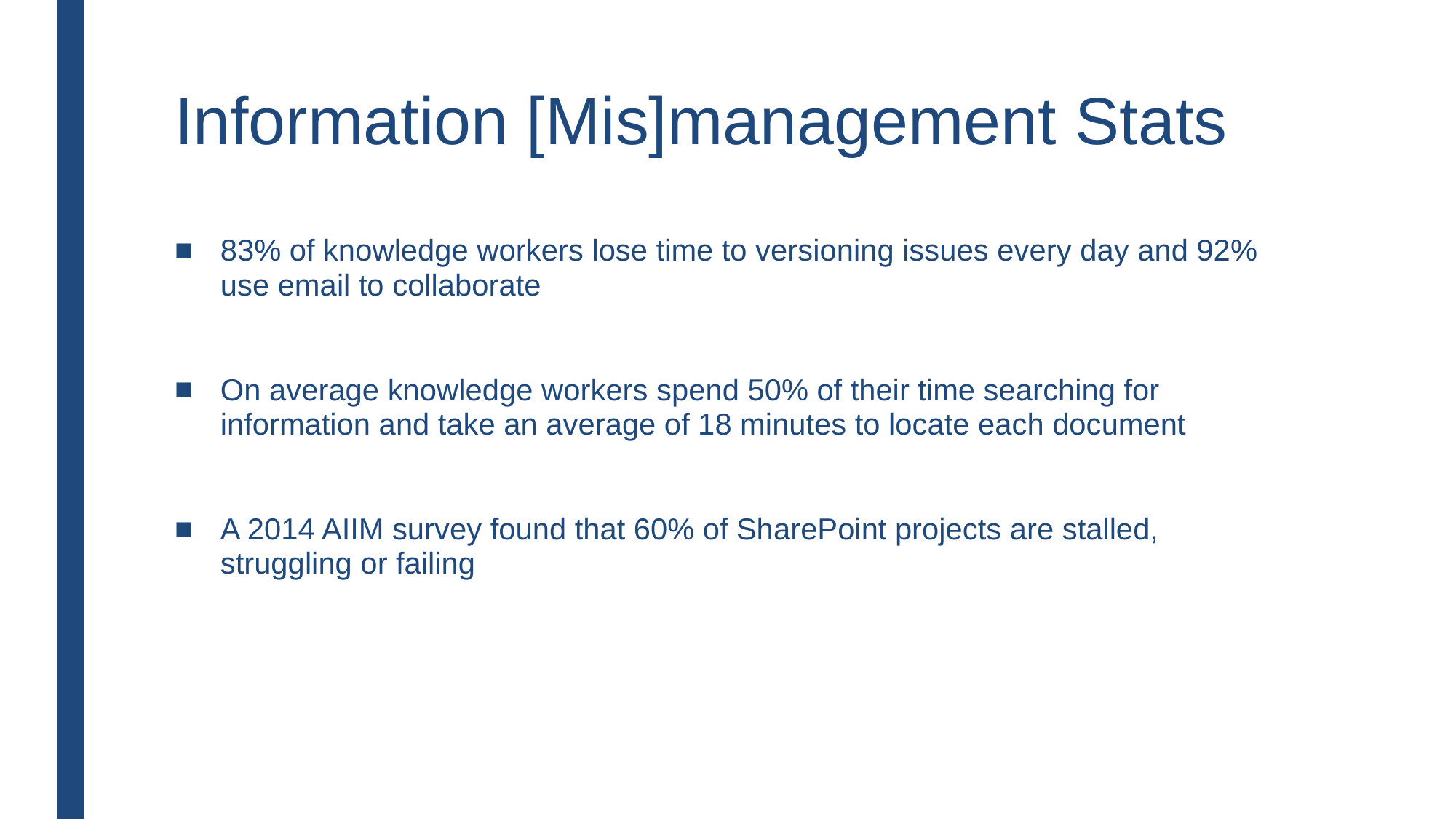

# Information [Mis]management Stats
83% of knowledge workers lose time to versioning issues every day and 92% use email to collaborate

On average knowledge workers spend 50% of their time searching for information and take an average of 18 minutes to locate each document

A 2014 AIIM survey found that 60% of SharePoint projects are stalled, struggling or failing